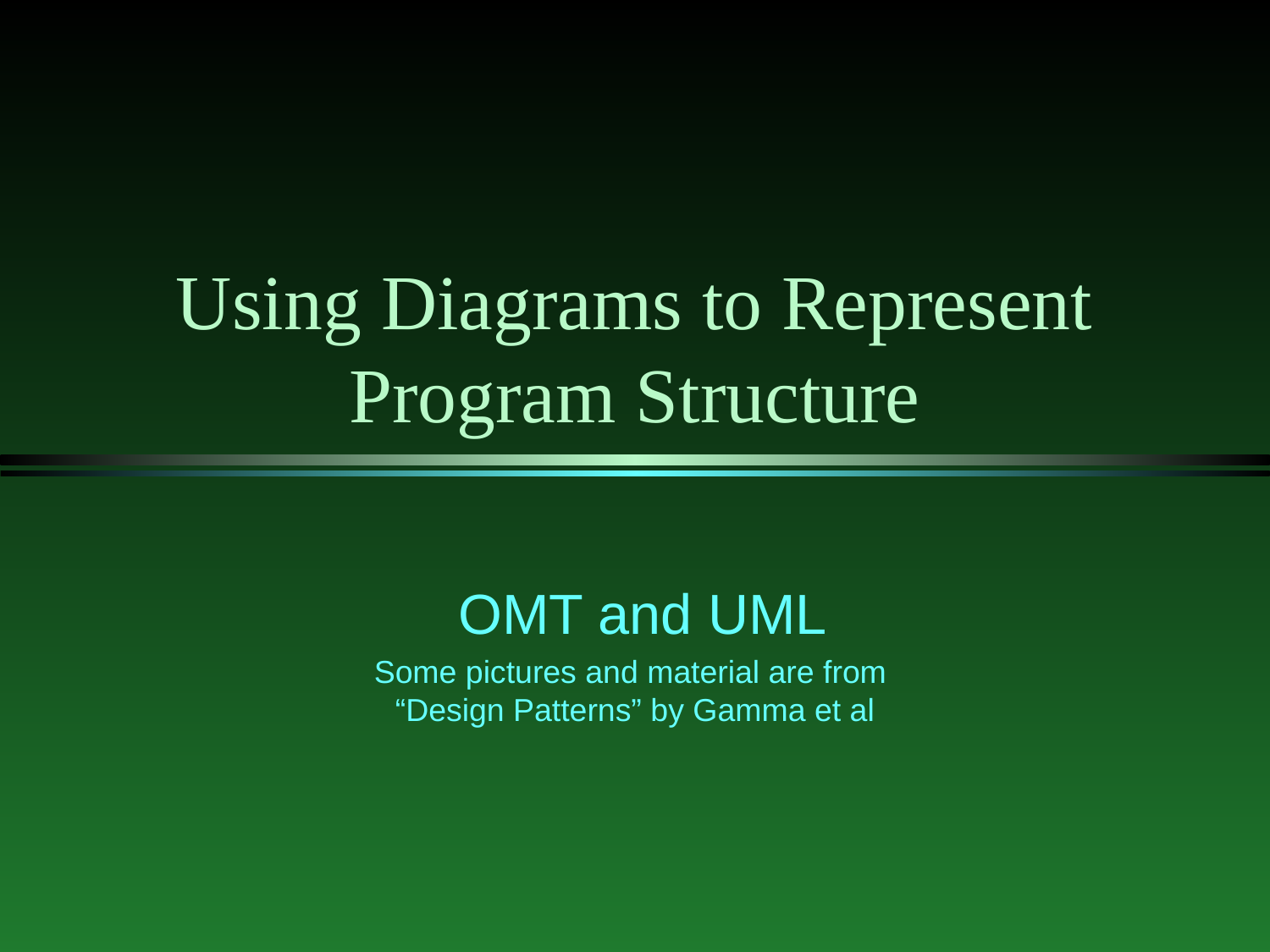

# Using Diagrams to Represent Program Structure
 OMT and UML
Some pictures and material are from
“Design Patterns” by Gamma et al